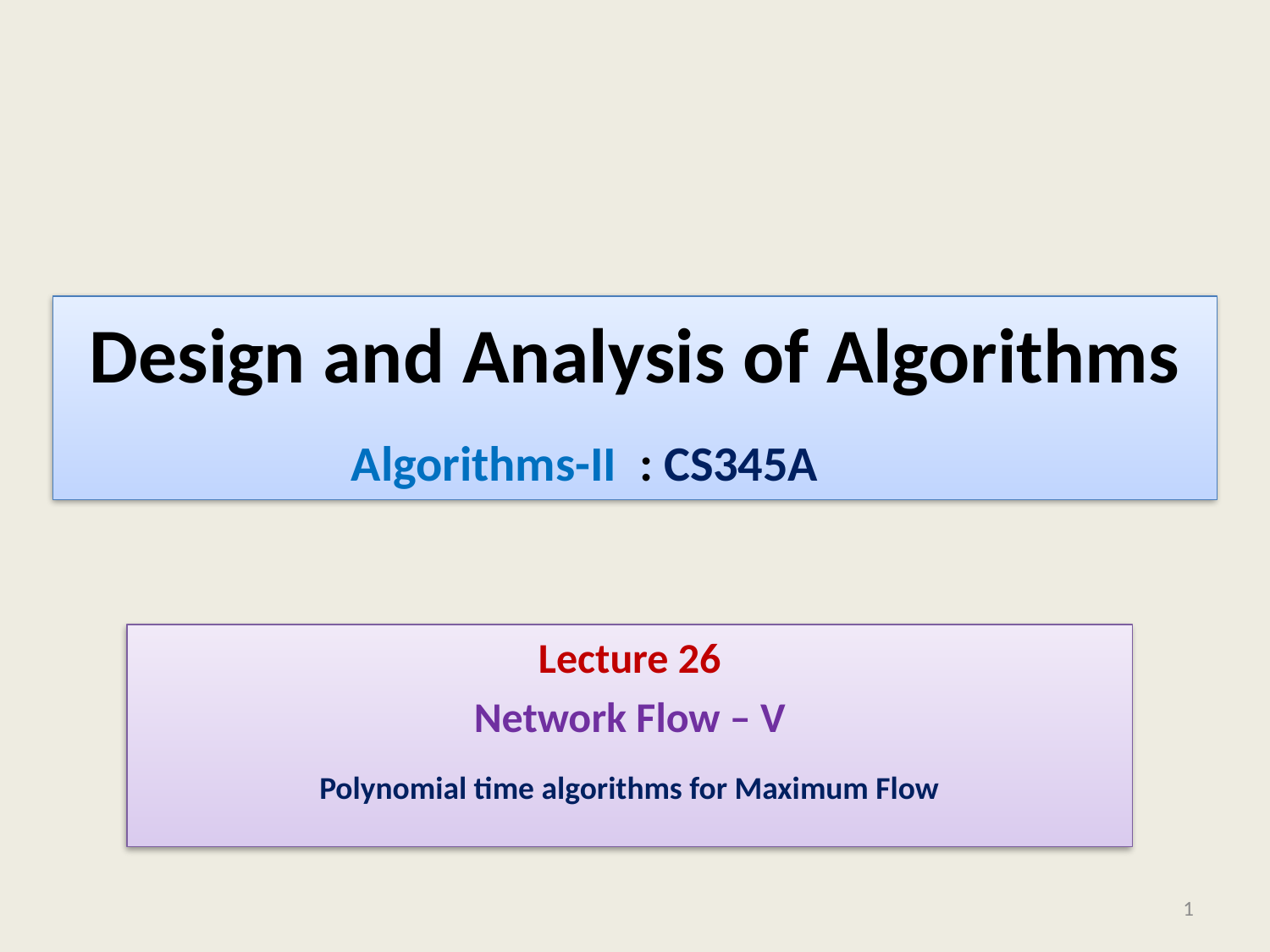

# Design and Analysis of Algorithms
Algorithms-II  : CS345A
Lecture 26
Network Flow – V
Polynomial time algorithms for Maximum Flow
1